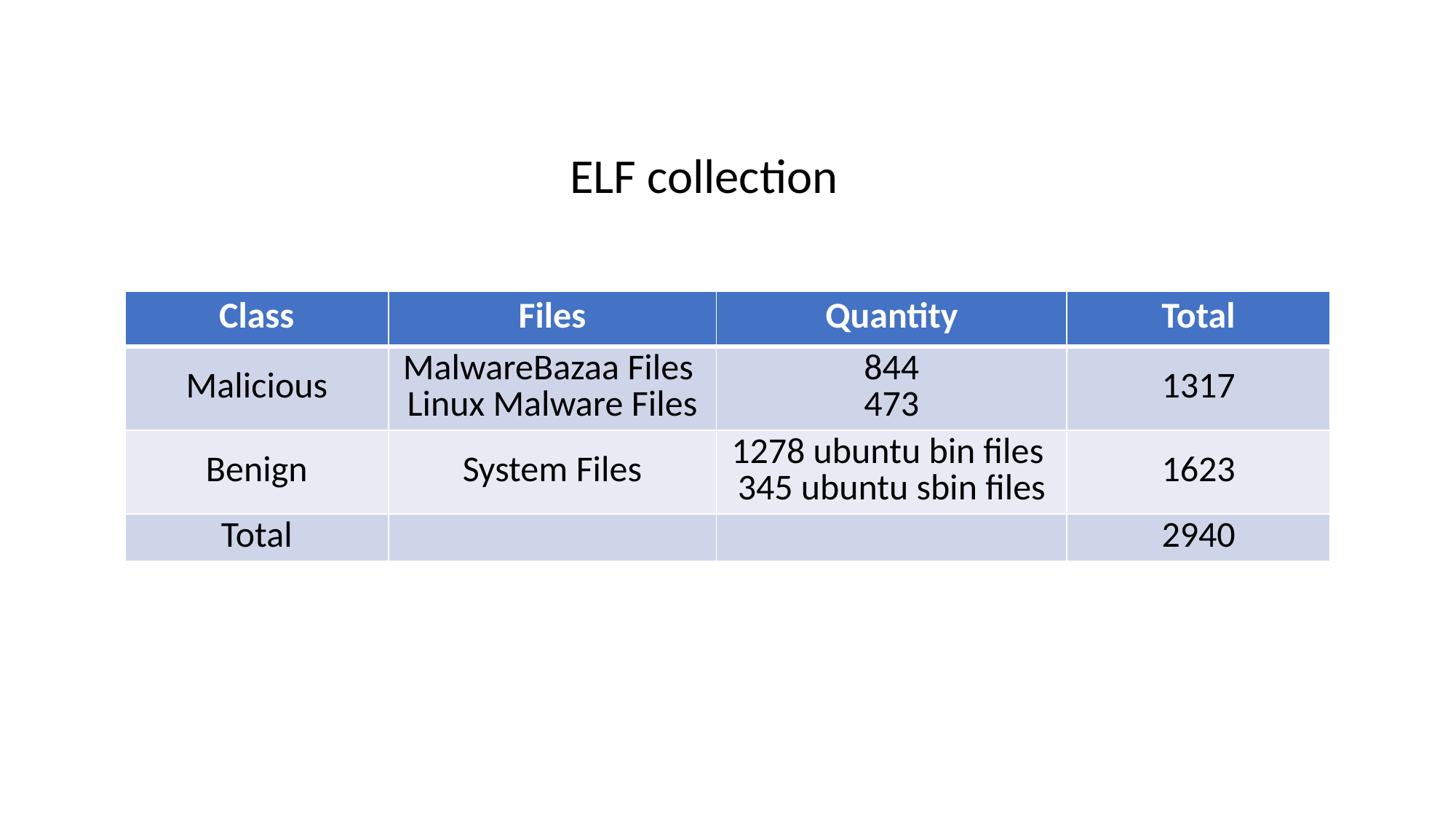

ELF collection
| Class | Files | Quantity | Total |
| --- | --- | --- | --- |
| Malicious | MalwareBazaa Files Linux Malware Files | 844 473 | 1317 |
| Benign | System Files | 1278 ubuntu bin files 345 ubuntu sbin files | 1623 |
| Total |  |  | 2940 |